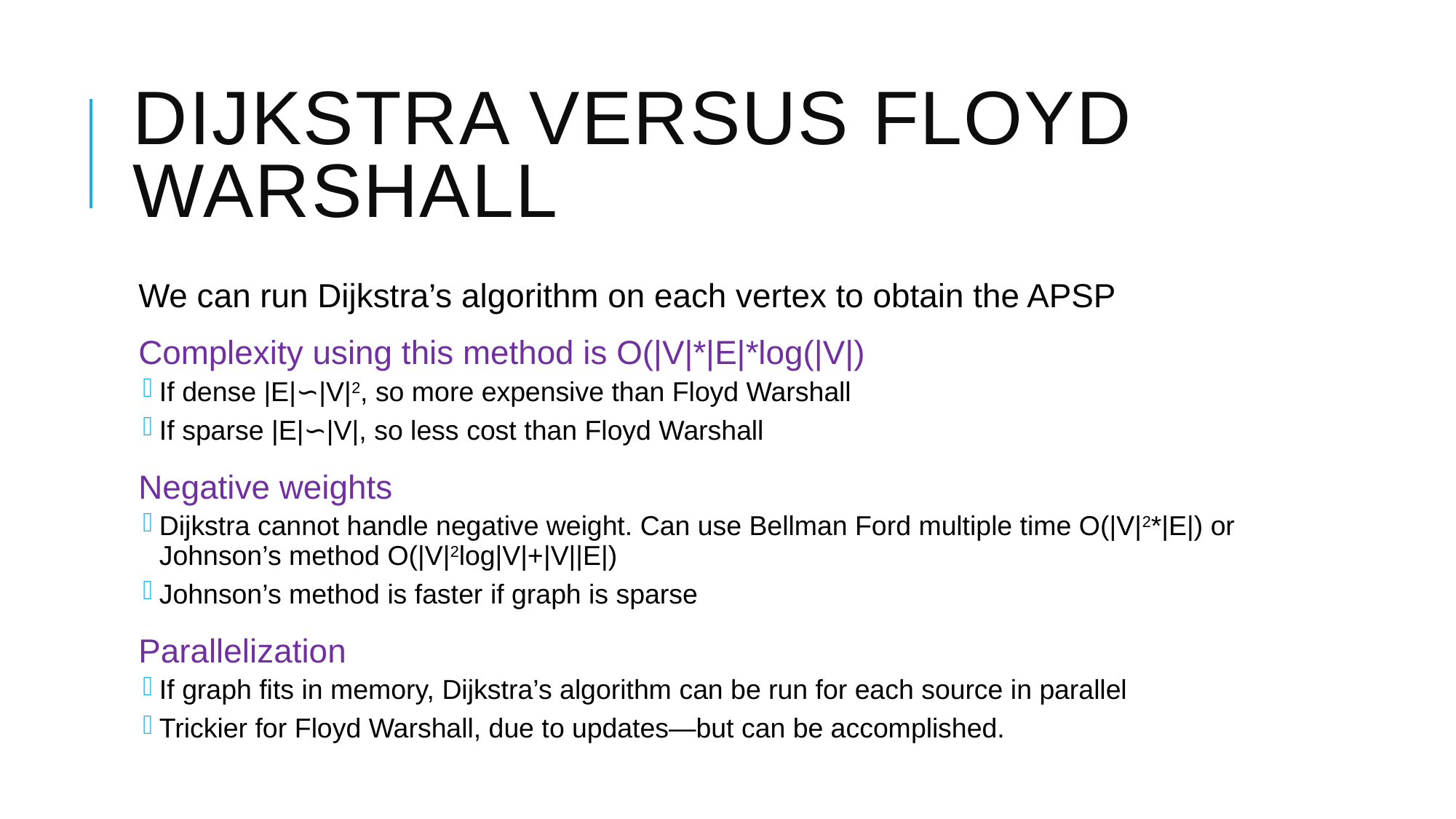

# DIJKSTRA VERSUS Floyd WARSHALL
We can run Dijkstra’s algorithm on each vertex to obtain the APSP
Complexity using this method is O(|V|*|E|*log(|V|)
If dense |E|∽|V|2, so more expensive than Floyd Warshall
If sparse |E|∽|V|, so less cost than Floyd Warshall
Negative weights
Dijkstra cannot handle negative weight. Can use Bellman Ford multiple time O(|V|2*|E|) or Johnson’s method O(|V|2log|V|+|V||E|)
Johnson’s method is faster if graph is sparse
Parallelization
If graph fits in memory, Dijkstra’s algorithm can be run for each source in parallel
Trickier for Floyd Warshall, due to updates—but can be accomplished.